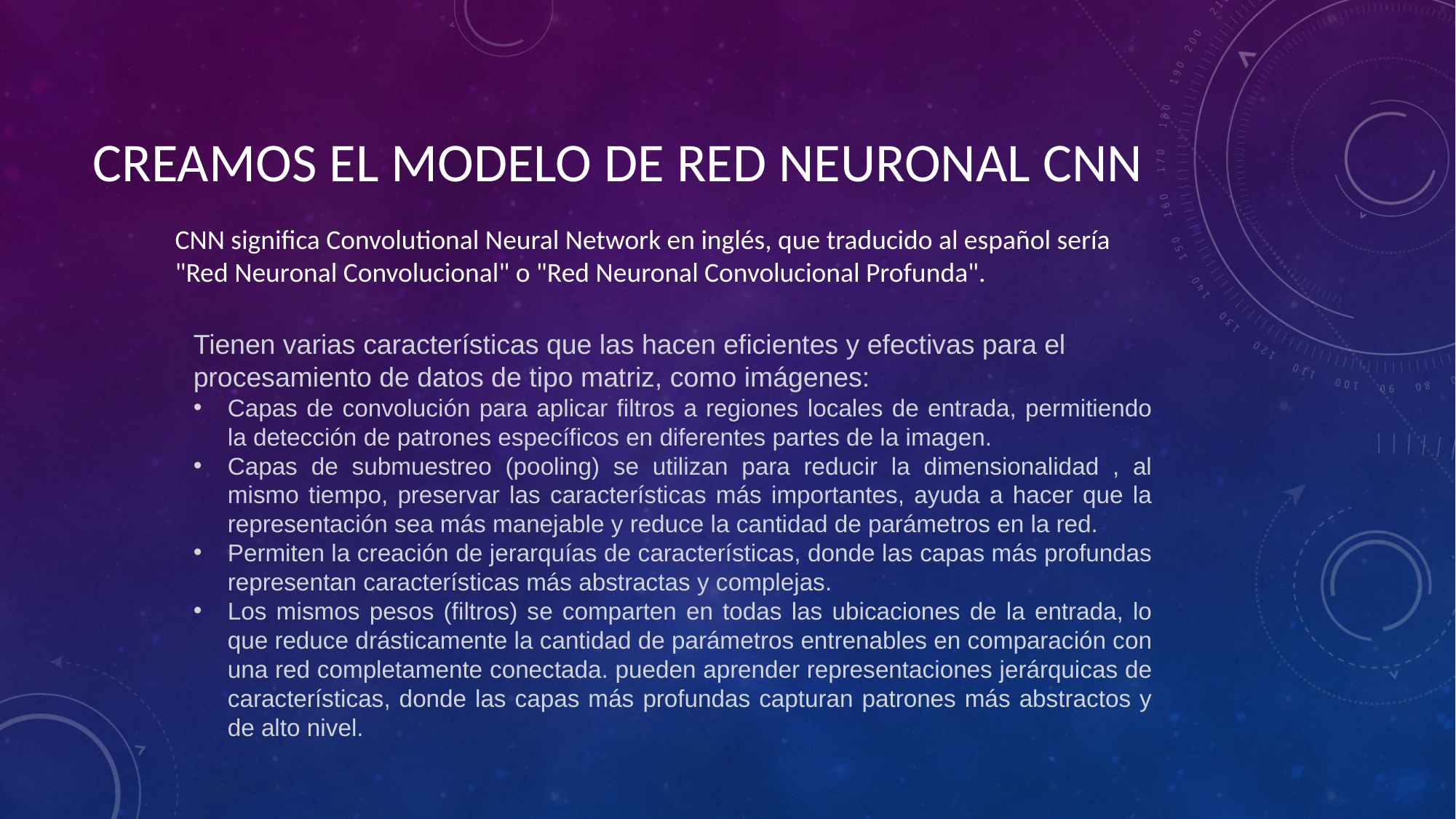

# Creamos el modelo de red neuronal CNN
CNN significa Convolutional Neural Network en inglés, que traducido al español sería "Red Neuronal Convolucional" o "Red Neuronal Convolucional Profunda".

Tienen varias características que las hacen eficientes y efectivas para el procesamiento de datos de tipo matriz, como imágenes:
Capas de convolución para aplicar filtros a regiones locales de entrada, permitiendo la detección de patrones específicos en diferentes partes de la imagen.
Capas de submuestreo (pooling) se utilizan para reducir la dimensionalidad , al mismo tiempo, preservar las características más importantes, ayuda a hacer que la representación sea más manejable y reduce la cantidad de parámetros en la red.
Permiten la creación de jerarquías de características, donde las capas más profundas representan características más abstractas y complejas.
Los mismos pesos (filtros) se comparten en todas las ubicaciones de la entrada, lo que reduce drásticamente la cantidad de parámetros entrenables en comparación con una red completamente conectada. pueden aprender representaciones jerárquicas de características, donde las capas más profundas capturan patrones más abstractos y de alto nivel.